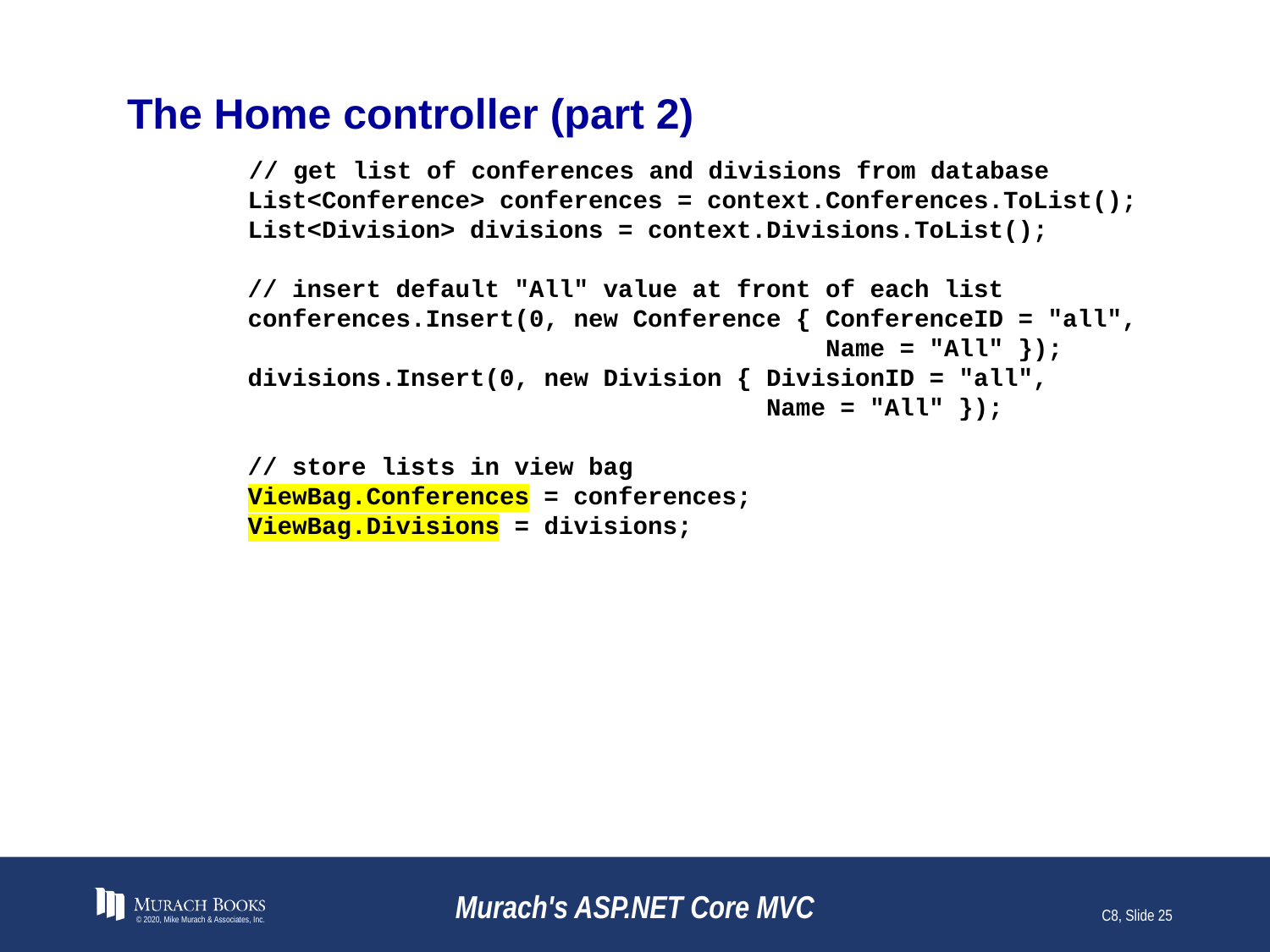

# The Home controller (part 2)
	// get list of conferences and divisions from database
        List<Conference> conferences = context.Conferences.ToList();
        List<Division> divisions = context.Divisions.ToList();

        // insert default "All" value at front of each list
        conferences.Insert(0, new Conference { ConferenceID = "all",
                                               Name = "All" });
        divisions.Insert(0, new Division { DivisionID = "all",
                                           Name = "All" });

        // store lists in view bag
        ViewBag.Conferences = conferences;
        ViewBag.Divisions = divisions;

© 2020, Mike Murach & Associates, Inc.
Murach's ASP.NET Core MVC

C8, Slide 25